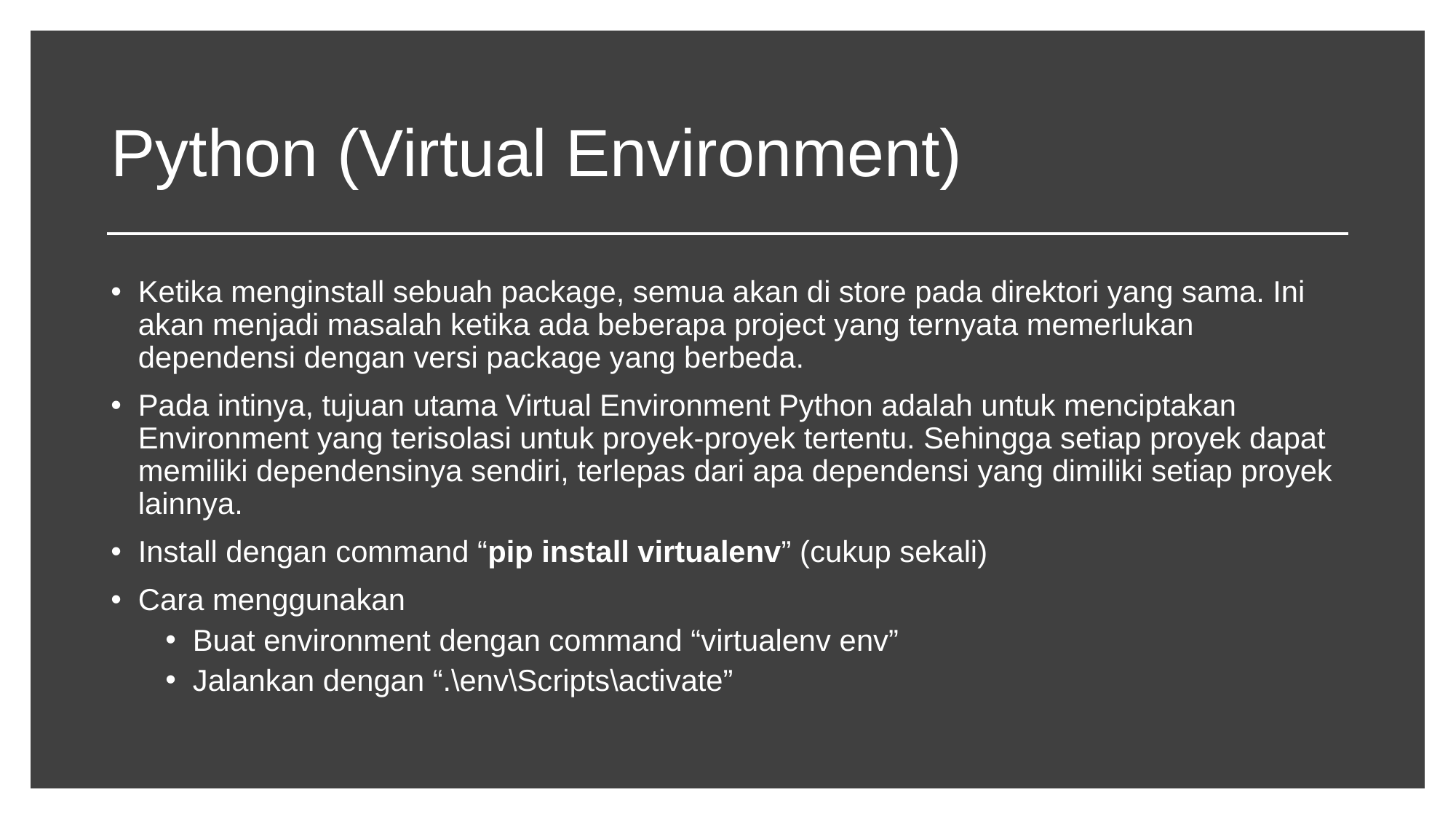

# Python (Virtual Environment)
Ketika menginstall sebuah package, semua akan di store pada direktori yang sama. Ini akan menjadi masalah ketika ada beberapa project yang ternyata memerlukan dependensi dengan versi package yang berbeda.
Pada intinya, tujuan utama Virtual Environment Python adalah untuk menciptakan Environment yang terisolasi untuk proyek-proyek tertentu. Sehingga setiap proyek dapat memiliki dependensinya sendiri, terlepas dari apa dependensi yang dimiliki setiap proyek lainnya.
Install dengan command “pip install virtualenv” (cukup sekali)
Cara menggunakan
Buat environment dengan command “virtualenv env”
Jalankan dengan “.\env\Scripts\activate”